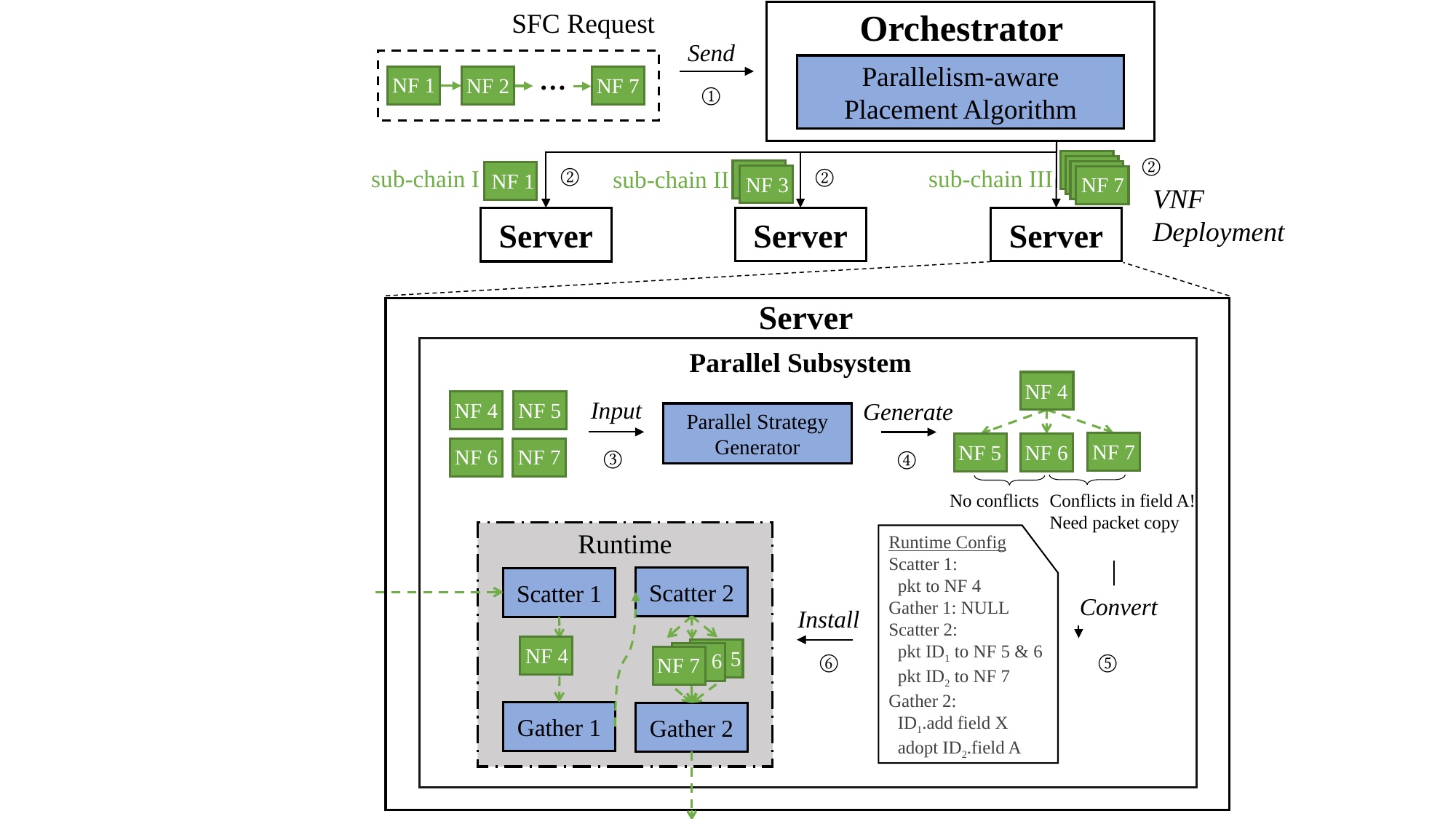

Orchestrator
SFC Request

Send

…
Parallelism-aware Placement Algorithm
NF 1
NF 7

NF 2
①
②

②
②

sub-chain I
sub-chain III
sub-chain II

NF 1

NF 3
NF 7
VNF
Deployment
Server
Server
Server
Server

Parallel Subsystem

Conflicts in field A! Need packet copy
No conflicts
NF 4
Input
Generate
NF 5

NF 4
Parallel Strategy Generator
NF 7
NF 5
NF 6
③
④
NF 6
NF 7

Runtime

Scatter 2
Scatter 1
Gather 1
Gather 2

5
6
NF 7
Runtime Config
Scatter 1:
  pkt to NF 4
Gather 1: NULL
Scatter 2:
  pkt ID1 to NF 5 & 6
  pkt ID2 to NF 7
Gather 2:
  ID1.add field X
  adopt ID2.field A

Convert
Install

NF 4
⑤
⑥